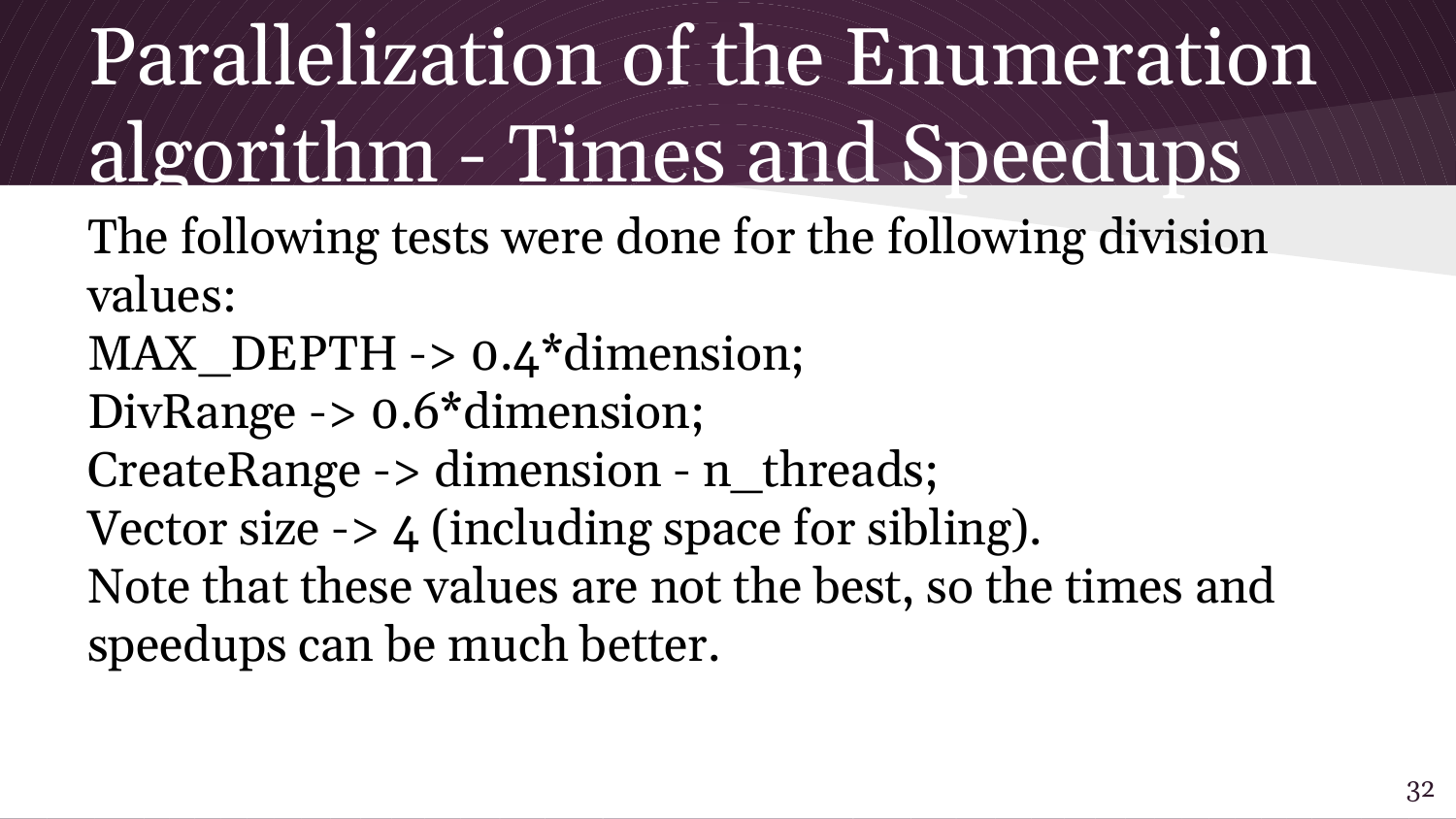

# Parallelization of the Enumeration algorithm - Times and Speedups
The following tests were done for the following division values:
MAX_DEPTH -> 0.4*dimension;
DivRange -> 0.6*dimension;
CreateRange -> dimension - n_threads;
Vector size -> 4 (including space for sibling).
Note that these values are not the best, so the times and speedups can be much better.
32